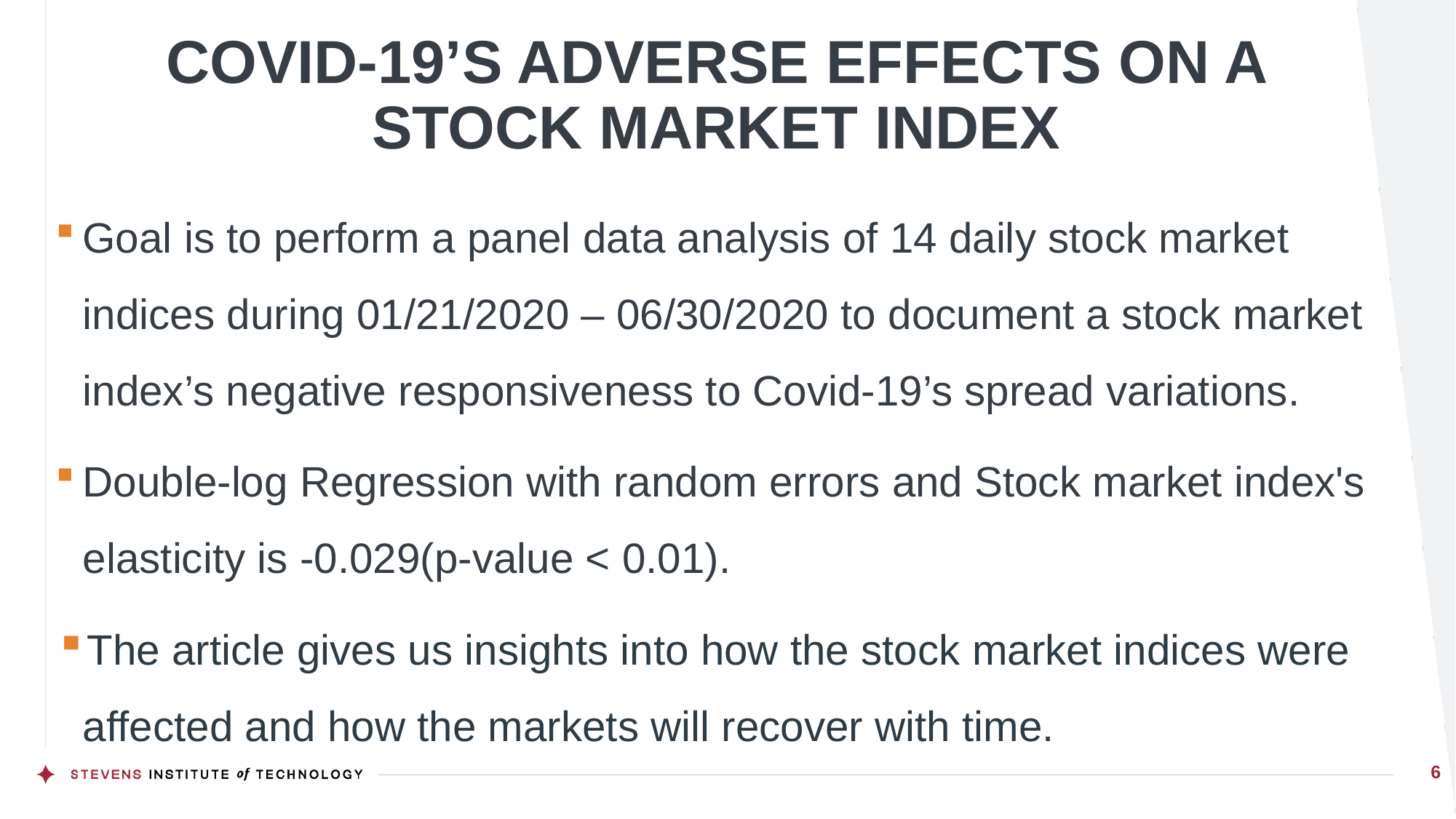

# COVID-19’S ADVERSE EFFECTS ON A STOCK MARKET INDEX
Goal is to perform a panel data analysis of 14 daily stock market indices during 01/21/2020 – 06/30/2020 to document a stock market index’s negative responsiveness to Covid-19’s spread variations.
Double-log Regression with random errors and Stock market index's elasticity is -0.029(p-value < 0.01).
The article gives us insights into how the stock market indices were affected and how the markets will recover with time.
6